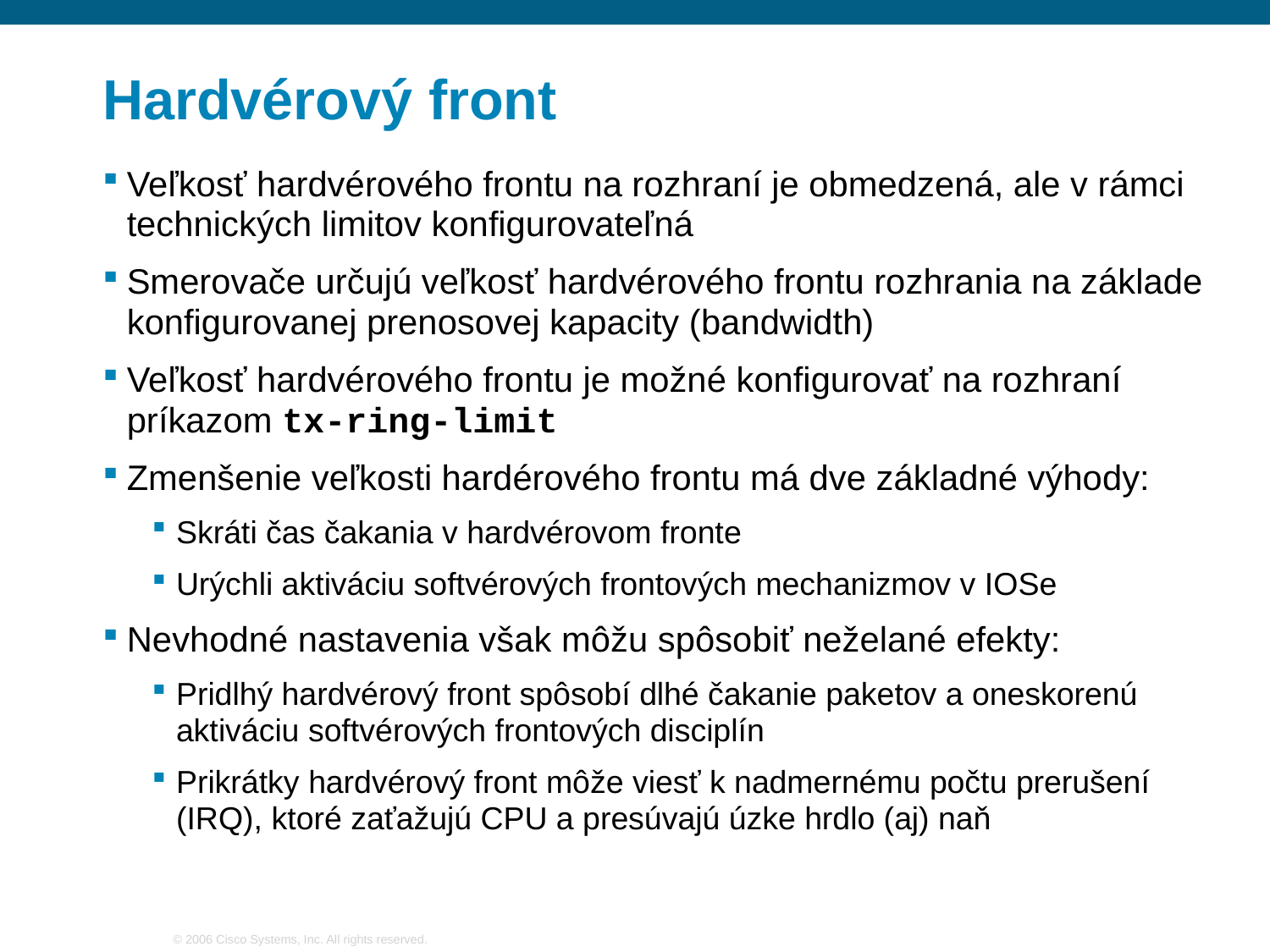

# Hardvérový front
Veľkosť hardvérového frontu na rozhraní je obmedzená, ale v rámci technických limitov konfigurovateľná
Smerovače určujú veľkosť hardvérového frontu rozhrania na základe konfigurovanej prenosovej kapacity (bandwidth)
Veľkosť hardvérového frontu je možné konfigurovať na rozhraní príkazom tx-ring-limit
Zmenšenie veľkosti hardérového frontu má dve základné výhody:
Skráti čas čakania v hardvérovom fronte
Urýchli aktiváciu softvérových frontových mechanizmov v IOSe
Nevhodné nastavenia však môžu spôsobiť neželané efekty:
Pridlhý hardvérový front spôsobí dlhé čakanie paketov a oneskorenú aktiváciu softvérových frontových disciplín
Prikrátky hardvérový front môže viesť k nadmernému počtu prerušení (IRQ), ktoré zaťažujú CPU a presúvajú úzke hrdlo (aj) naň